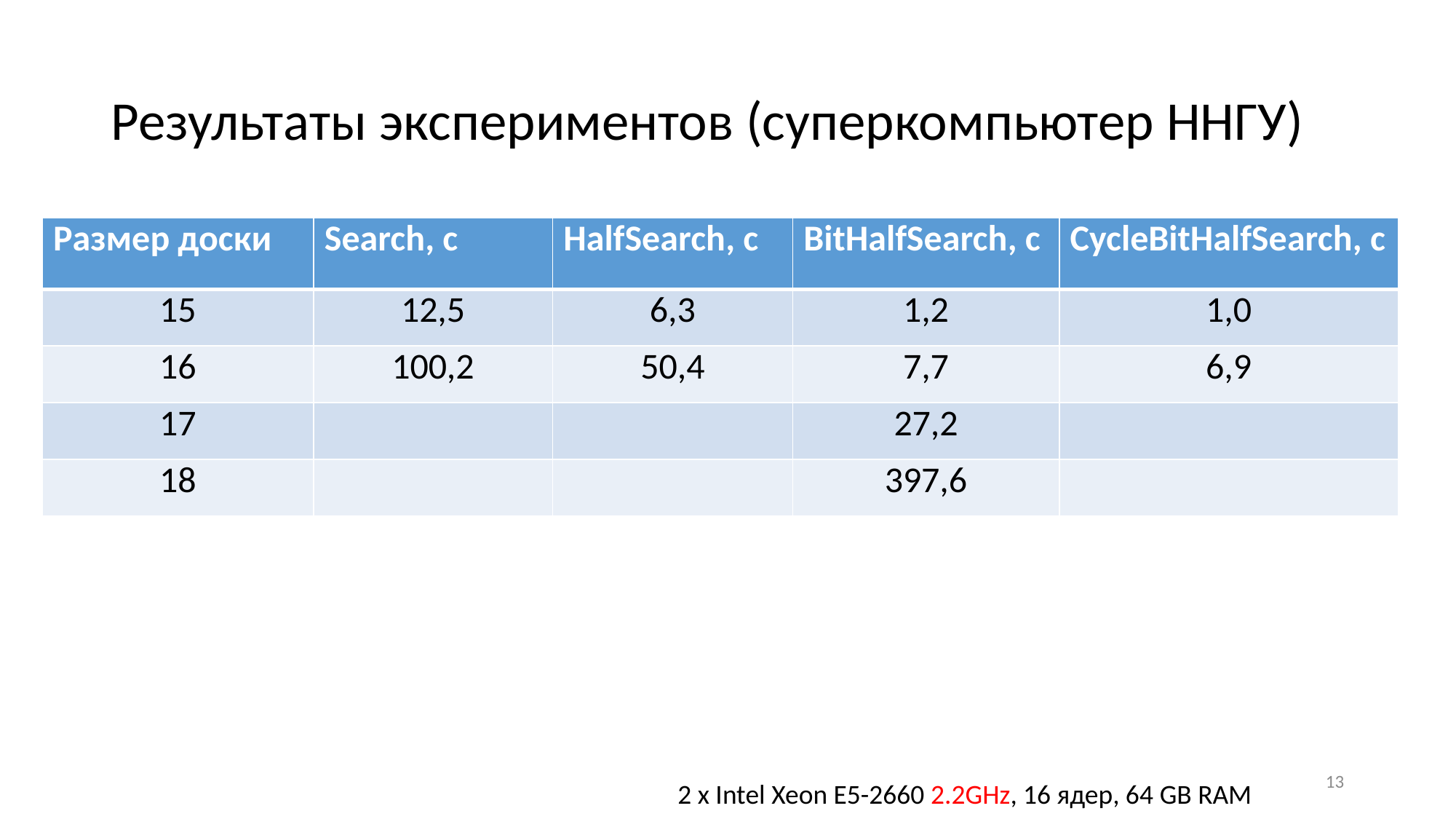

# Результаты экспериментов (суперкомпьютер ННГУ)
| Размер доски | Search, с | HalfSearch, с | BitHalfSearch, с | CycleBitHalfSearch, с |
| --- | --- | --- | --- | --- |
| 15 | 12,5 | 6,3 | 1,2 | 1,0 |
| 16 | 100,2 | 50,4 | 7,7 | 6,9 |
| 17 |  |  | 27,2 |  |
| 18 |  |  | 397,6 |  |
13
2 x Intel Xeon E5-2660 2.2GHz, 16 ядер, 64 GB RAM